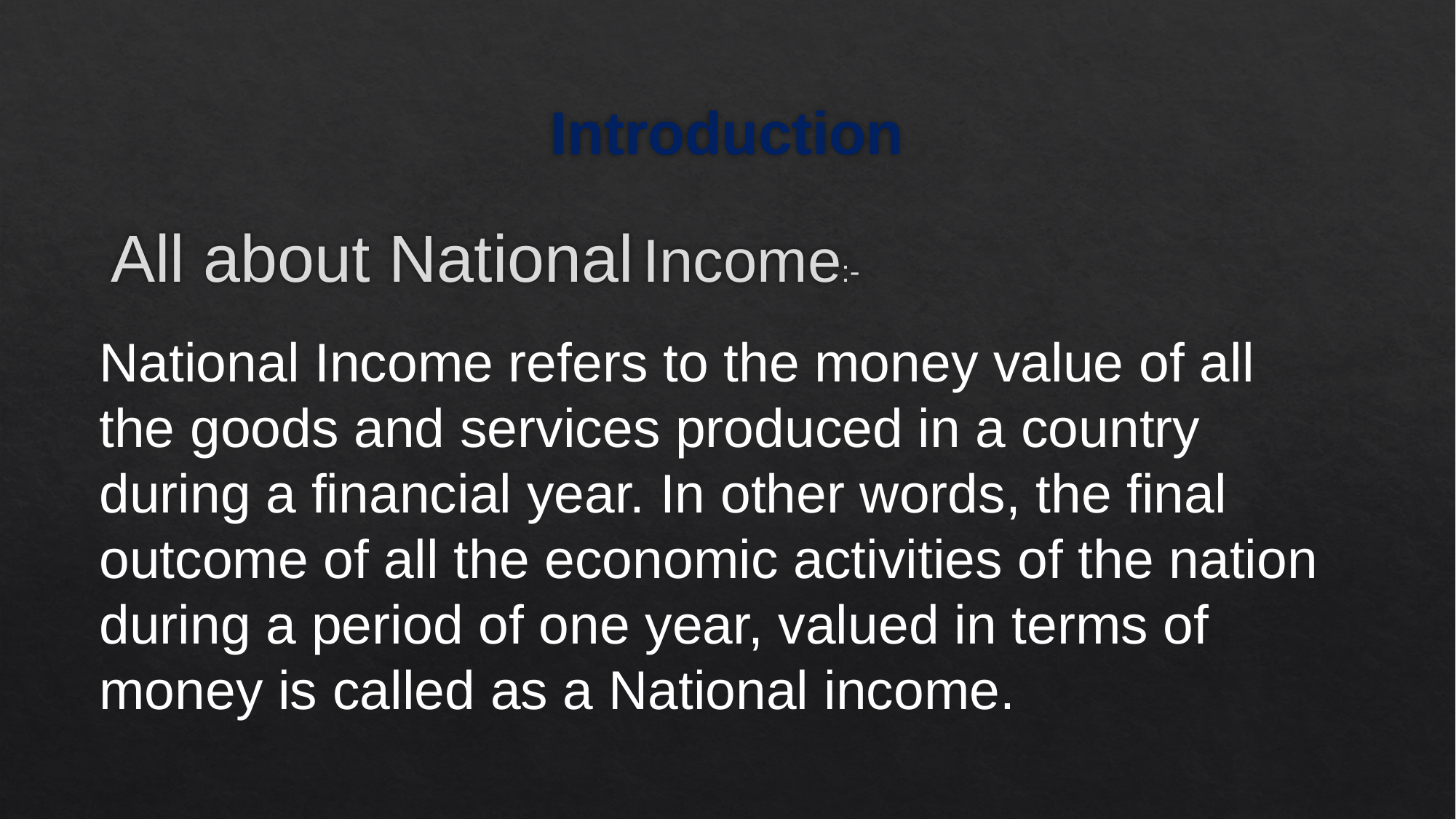

# Introduction
All about National Income:-
National Income refers to the money value of all the goods and services produced in a country during a financial year. In other words, the final outcome of all the economic activities of the nation during a period of one year, valued in terms of money is called as a National income.